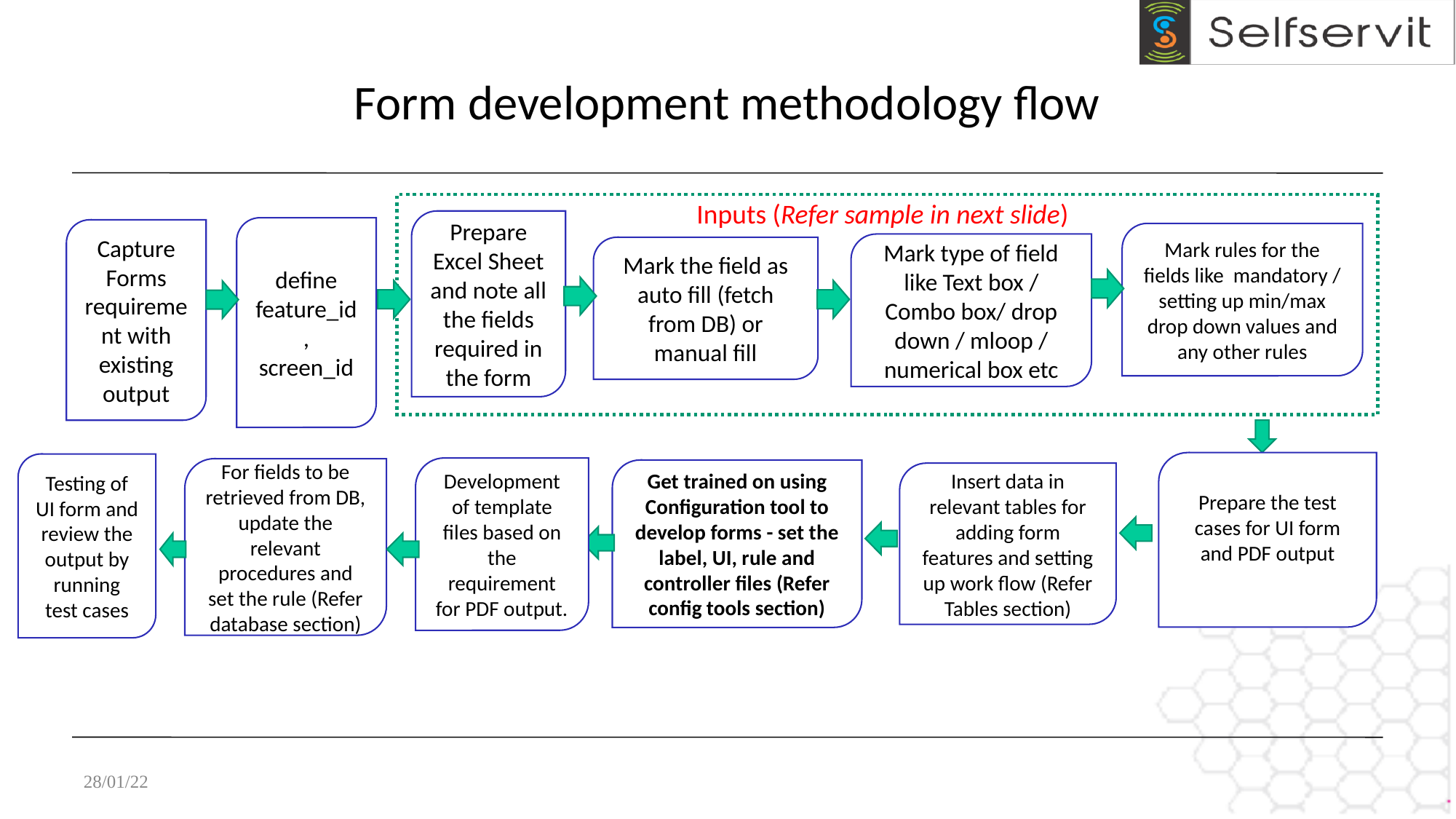

# Form development methodology flow
E Excel Inputs (Refer sample in next slide)

Prepare Excel Sheet and note all the fields required in the form
define feature_id, screen_id
Capture Forms requirement with existing output
Mark rules for the fields like  mandatory / setting up min/max drop down values and any other rules
Mark type of field like Text box / Combo box/ drop down / mloop / numerical box etc
Mark the field as auto fill (fetch from DB) or manual fill

Prepare the test cases for UI form and PDF output

Testing of UI form and review the output by running test cases
Development of template files based on the requirement for PDF output.
For fields to be retrieved from DB, update the relevant procedures and set the rule (Refer database section)
Get trained on using Configuration tool to develop forms - set the label, UI, rule and controller files (Refer config tools section)
Insert data in relevant tables for adding form features and setting up work flow (Refer Tables section)

28/01/22